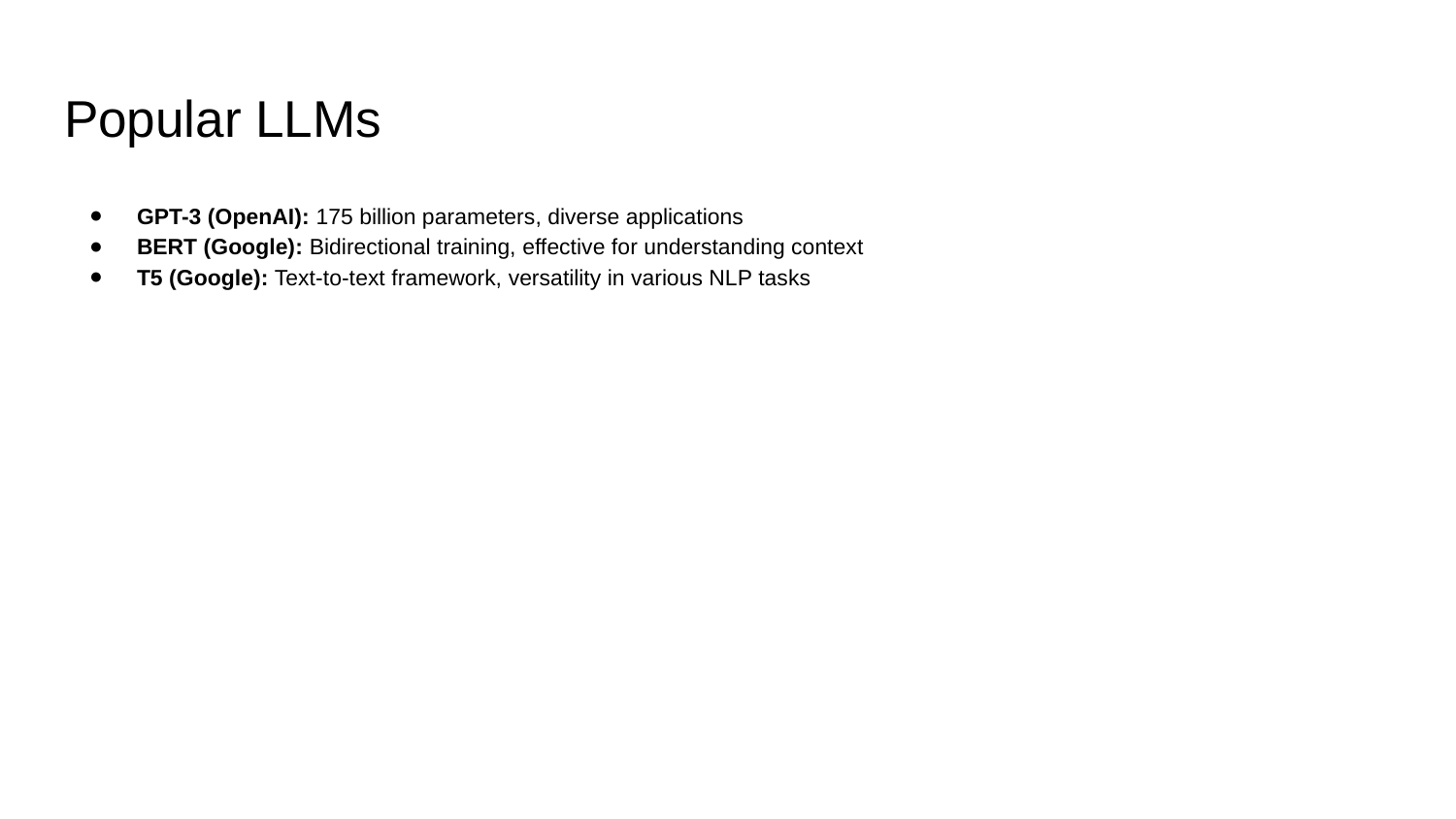

# Popular LLMs
GPT-3 (OpenAI): 175 billion parameters, diverse applications
BERT (Google): Bidirectional training, effective for understanding context
T5 (Google): Text-to-text framework, versatility in various NLP tasks